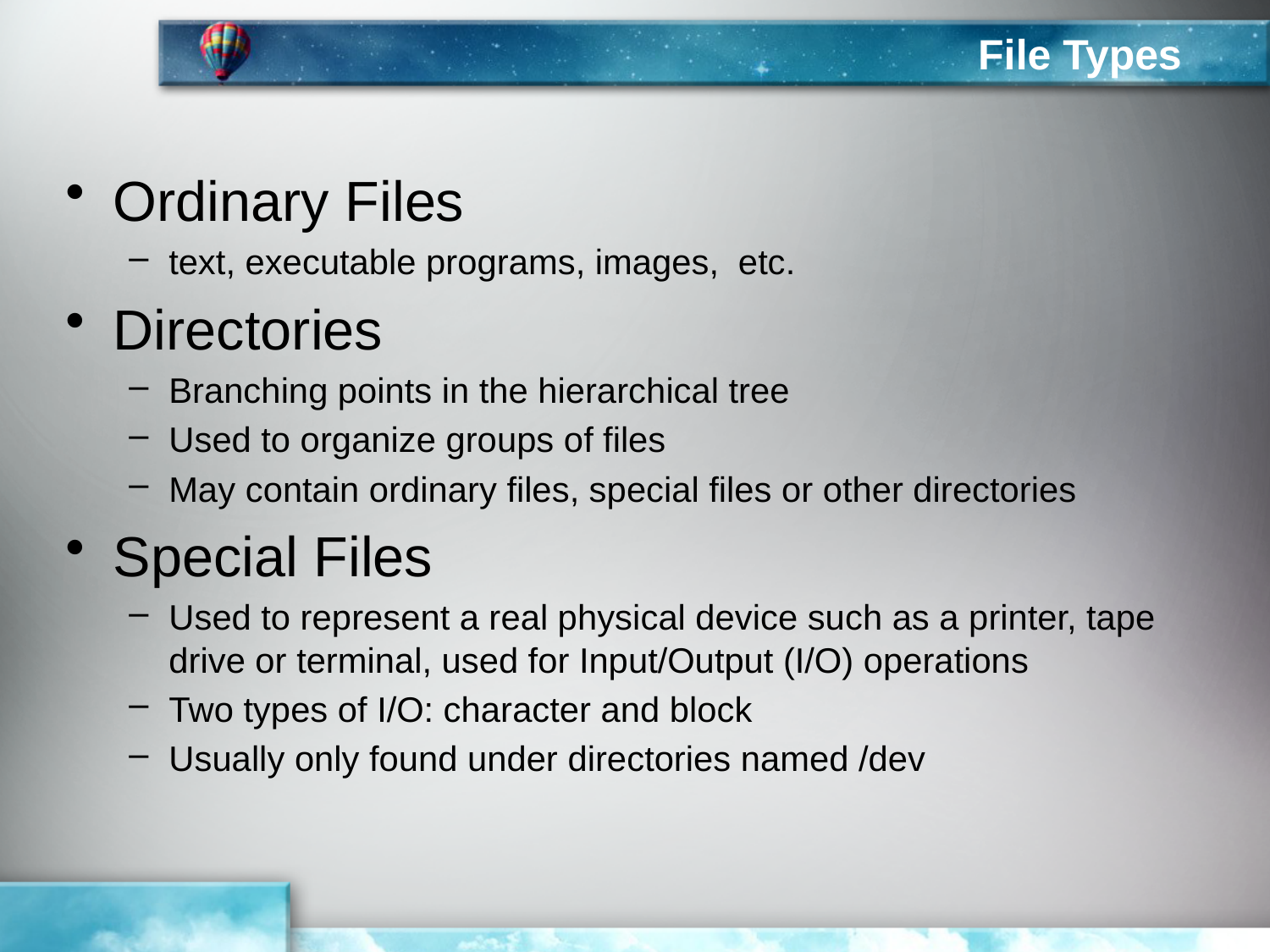

# File Types
Ordinary Files
text, executable programs, images,  etc.
Directories
Branching points in the hierarchical tree
Used to organize groups of files
May contain ordinary files, special files or other directories
Special Files
Used to represent a real physical device such as a printer, tape drive or terminal, used for Input/Output (I/O) operations
Two types of I/O: character and block
Usually only found under directories named /dev